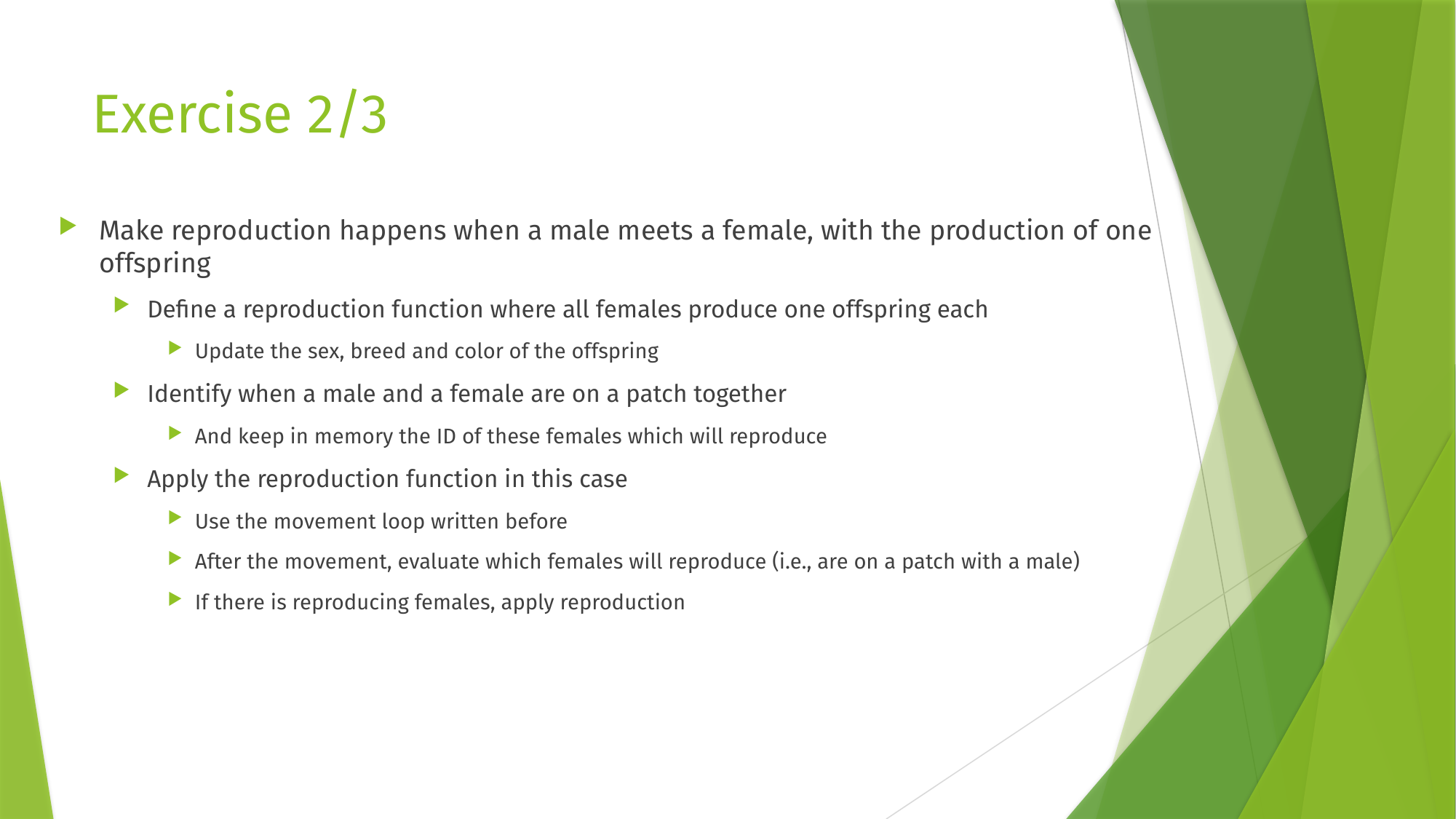

# Exercise 2/3
Make reproduction happens when a male meets a female, with the production of one offspring
Define a reproduction function where all females produce one offspring each
Update the sex, breed and color of the offspring
Identify when a male and a female are on a patch together
And keep in memory the ID of these females which will reproduce
Apply the reproduction function in this case
Use the movement loop written before
After the movement, evaluate which females will reproduce (i.e., are on a patch with a male)
If there is reproducing females, apply reproduction